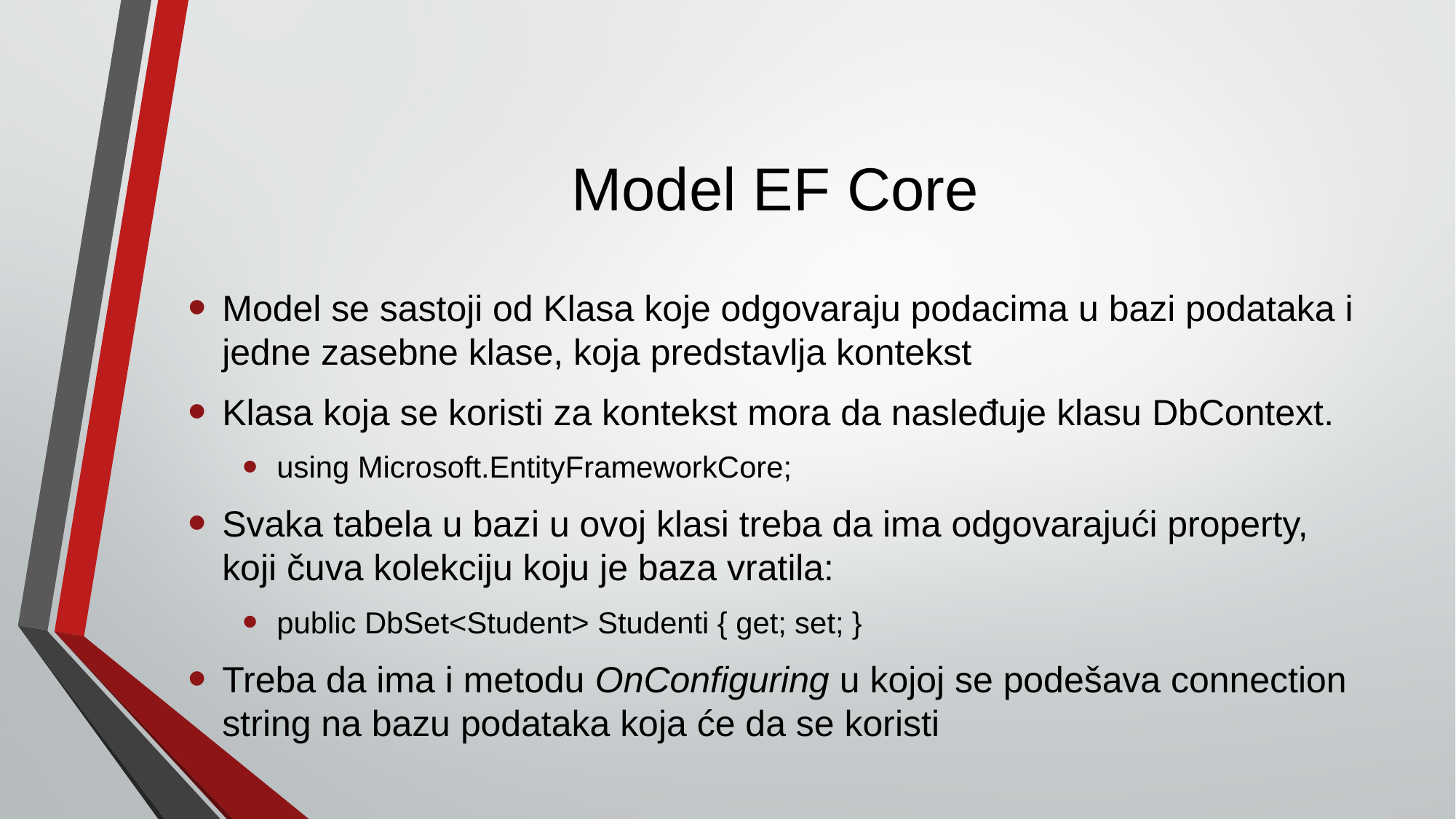

# Model EF Core
Model se sastoji od Klasa koje odgovaraju podacima u bazi podataka i jedne zasebne klase, koja predstavlja kontekst
Klasa koja se koristi za kontekst mora da nasleđuje klasu DbContext.
using Microsoft.EntityFrameworkCore;
Svaka tabela u bazi u ovoj klasi treba da ima odgovarajući property, koji čuva kolekciju koju je baza vratila:
public DbSet<Student> Studenti { get; set; }
Treba da ima i metodu OnConfiguring u kojoj se podešava connection string na bazu podataka koja će da se koristi